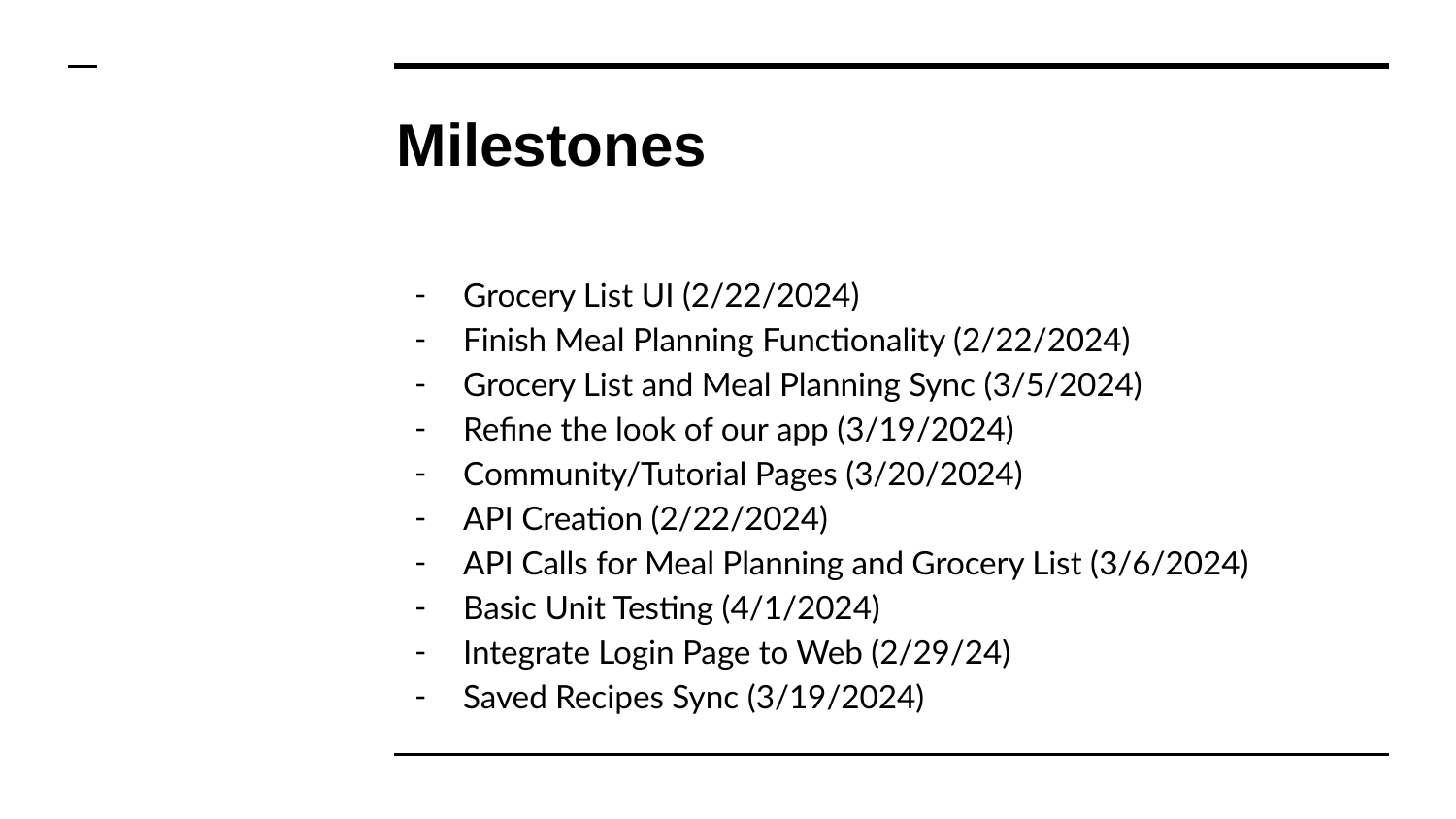

# Milestones
Grocery List UI (2/22/2024)
Finish Meal Planning Functionality (2/22/2024)
Grocery List and Meal Planning Sync (3/5/2024)
Refine the look of our app (3/19/2024)
Community/Tutorial Pages (3/20/2024)
API Creation (2/22/2024)
API Calls for Meal Planning and Grocery List (3/6/2024)
Basic Unit Testing (4/1/2024)
Integrate Login Page to Web (2/29/24)
Saved Recipes Sync (3/19/2024)